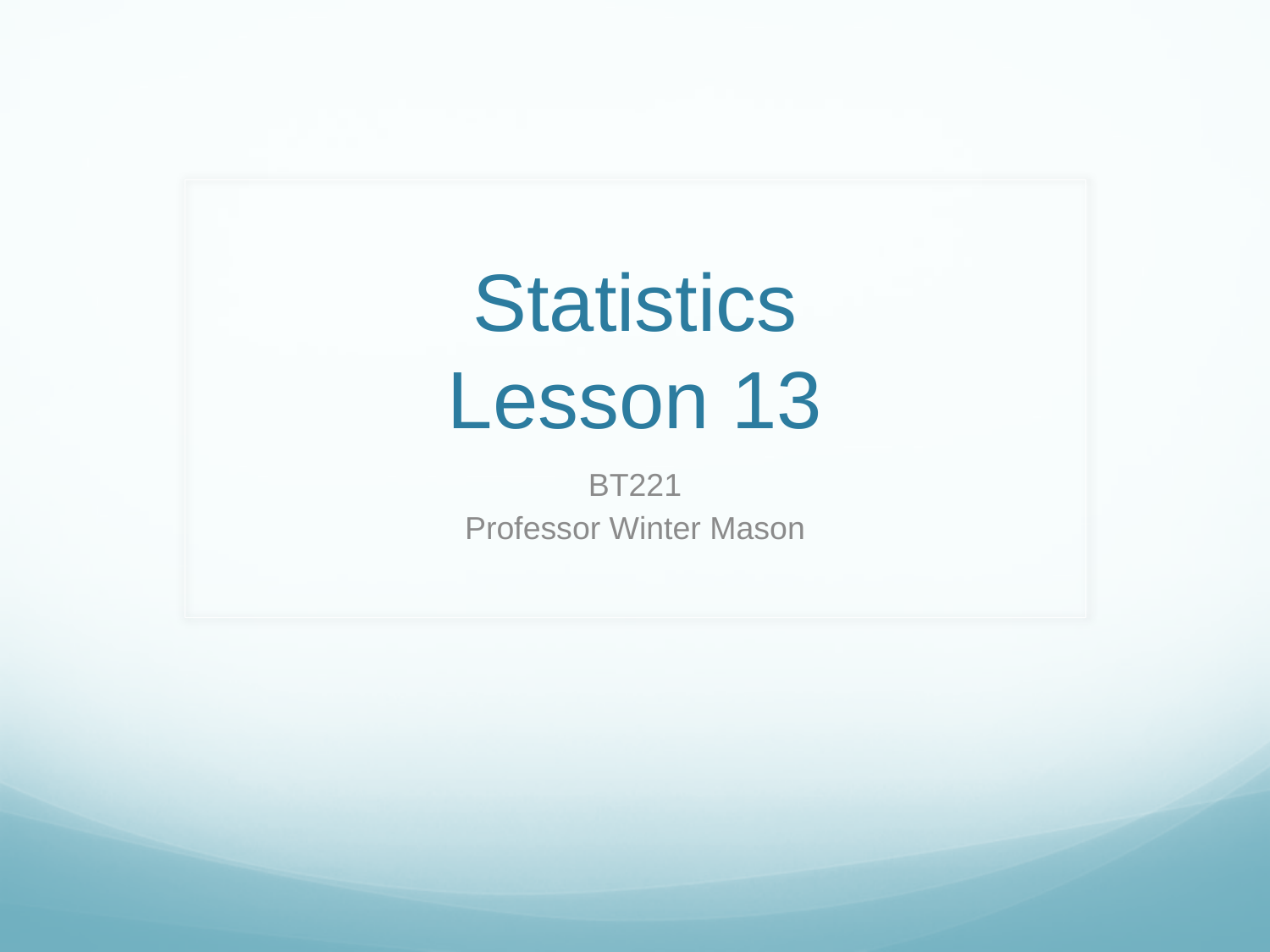

# Statistics Lesson 13
BT221
Professor Winter Mason